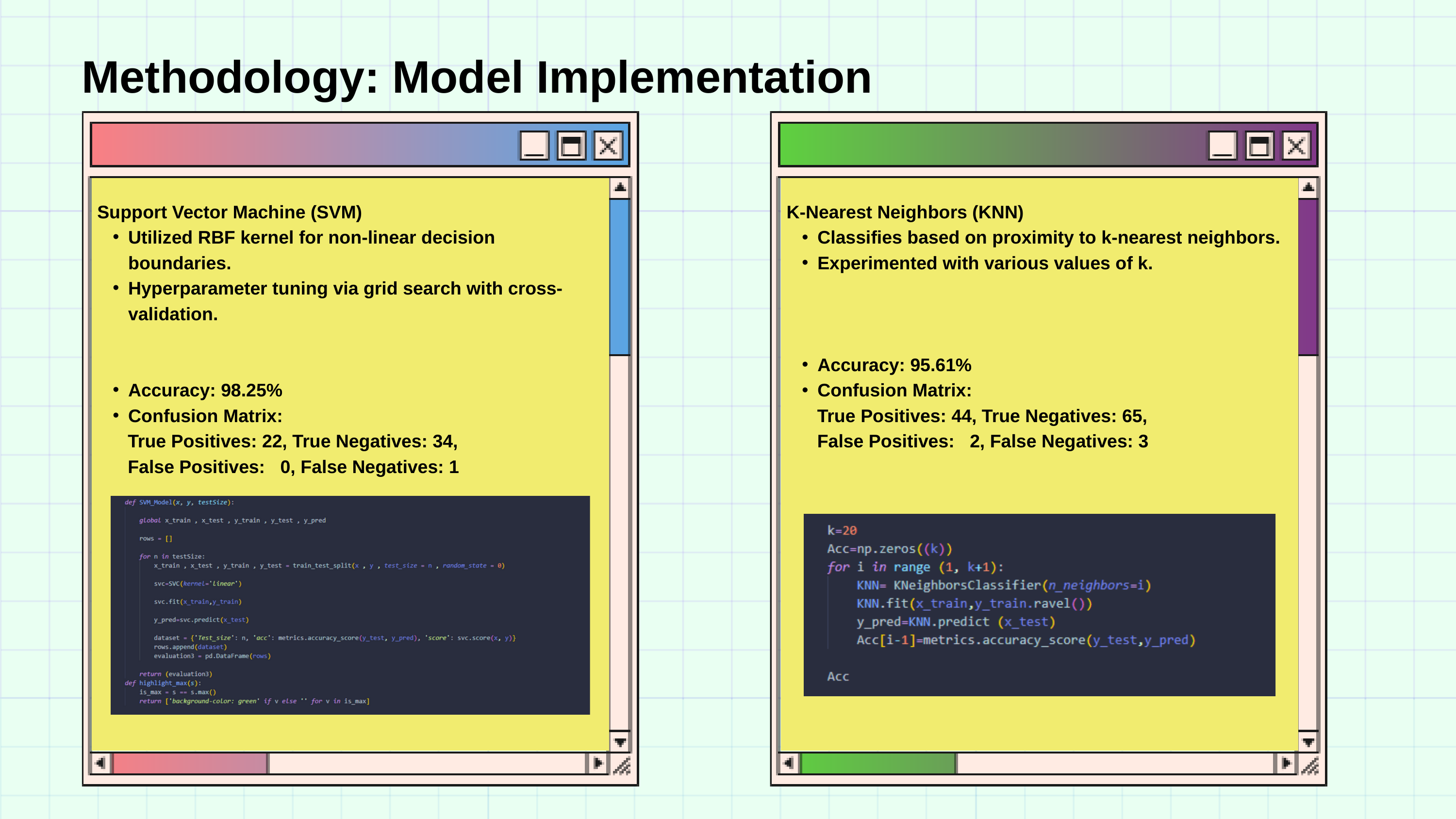

Methodology: Model Implementation

Support Vector Machine (SVM)
Utilized RBF kernel for non-linear decision boundaries.
Hyperparameter tuning via grid search with cross-validation.

Accuracy: 98.25%
Confusion Matrix:
      True Positives: 22, True Negatives: 34,
      False Positives:   0, False Negatives: 1

K-Nearest Neighbors (KNN)
Classifies based on proximity to k-nearest neighbors.
Experimented with various values of k.

Accuracy: 95.61%
Confusion Matrix:
      True Positives: 44, True Negatives: 65,
      False Positives:   2, False Negatives: 3